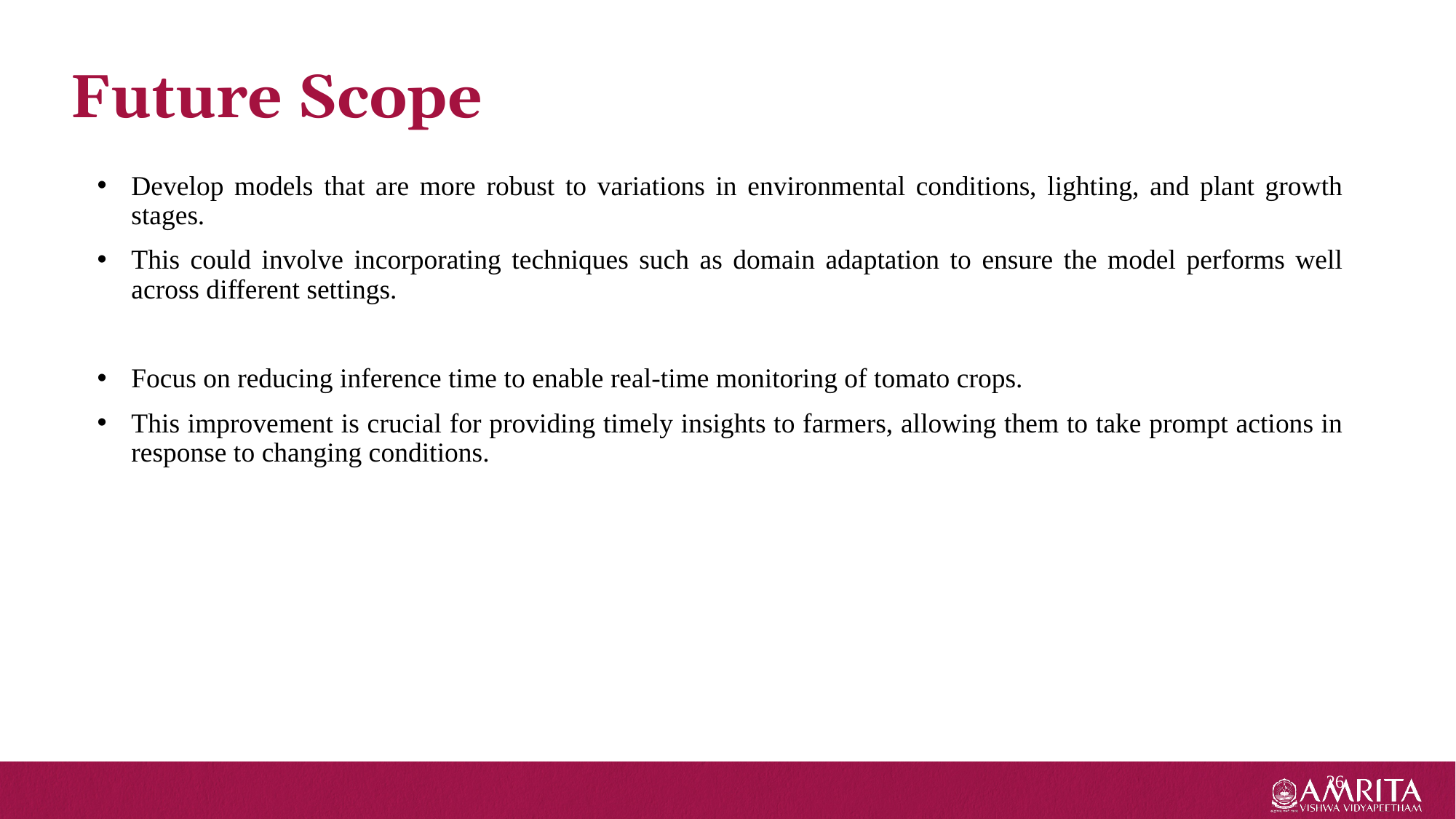

Future Scope
Develop models that are more robust to variations in environmental conditions, lighting, and plant growth stages.
This could involve incorporating techniques such as domain adaptation to ensure the model performs well across different settings.

Focus on reducing inference time to enable real-time monitoring of tomato crops.
This improvement is crucial for providing timely insights to farmers, allowing them to take prompt actions in response to changing conditions.

26